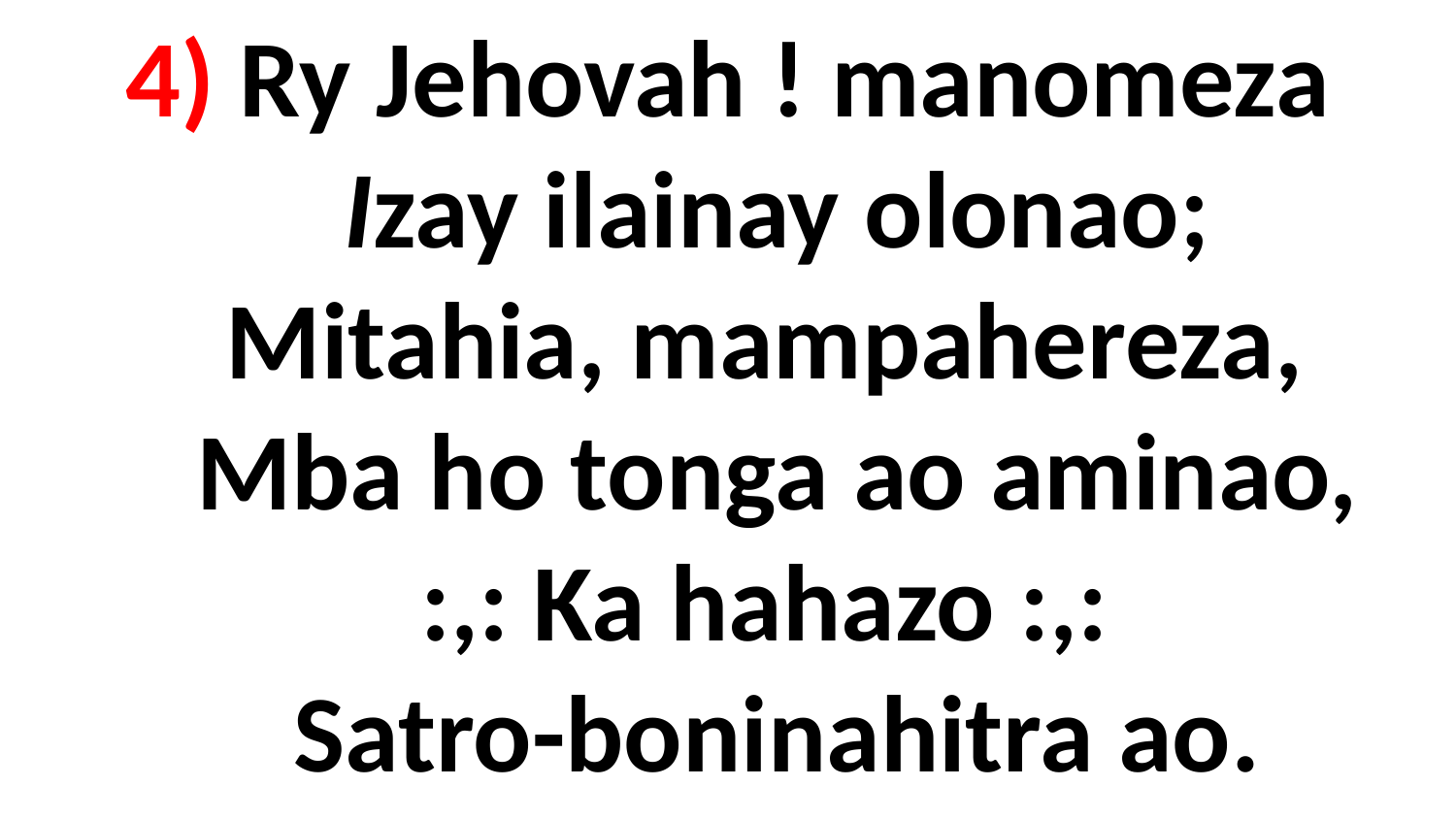

# 4) Ry Jehovah ! manomeza Izay ilainay olonao; Mitahia, mampahereza, Mba ho tonga ao aminao, :,: Ka hahazo :,: Satro-boninahitra ao.